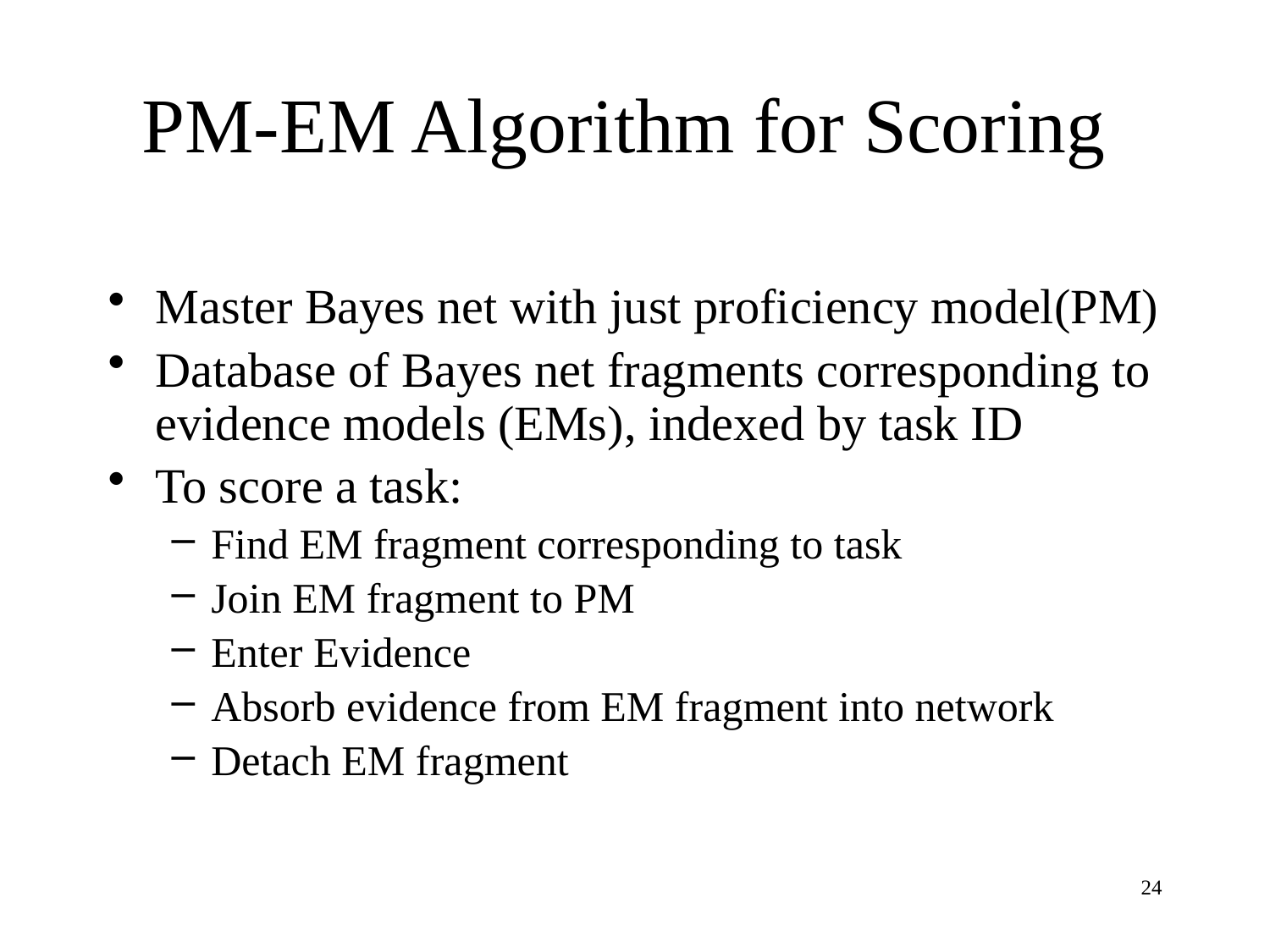

# PM-EM Algorithm for Scoring
Master Bayes net with just proficiency model(PM)
Database of Bayes net fragments corresponding to evidence models (EMs), indexed by task ID
To score a task:
Find EM fragment corresponding to task
Join EM fragment to PM
Enter Evidence
Absorb evidence from EM fragment into network
Detach EM fragment
24